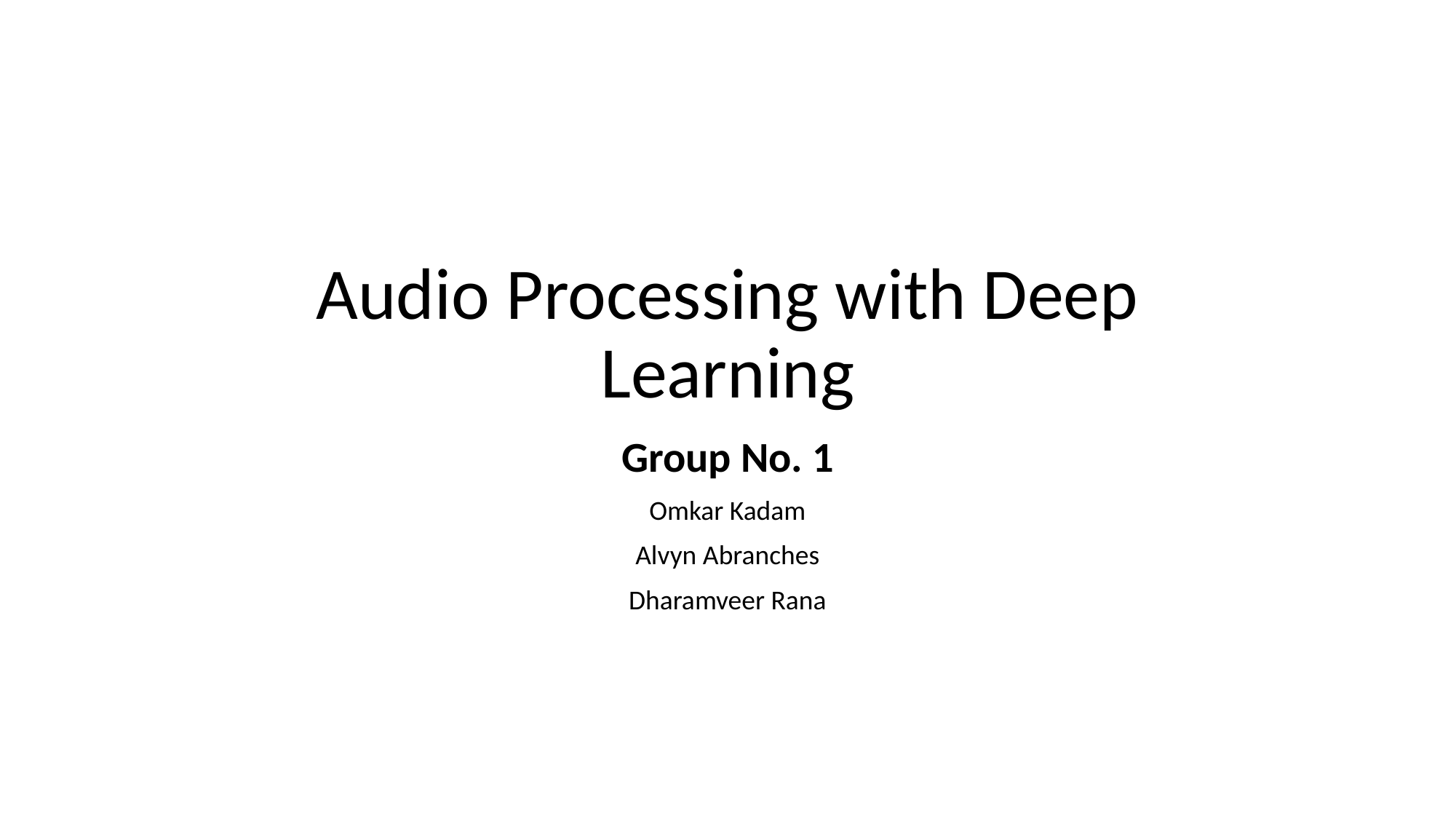

# Audio Processing with Deep Learning
Group No. 1
Omkar Kadam
Alvyn Abranches
Dharamveer Rana